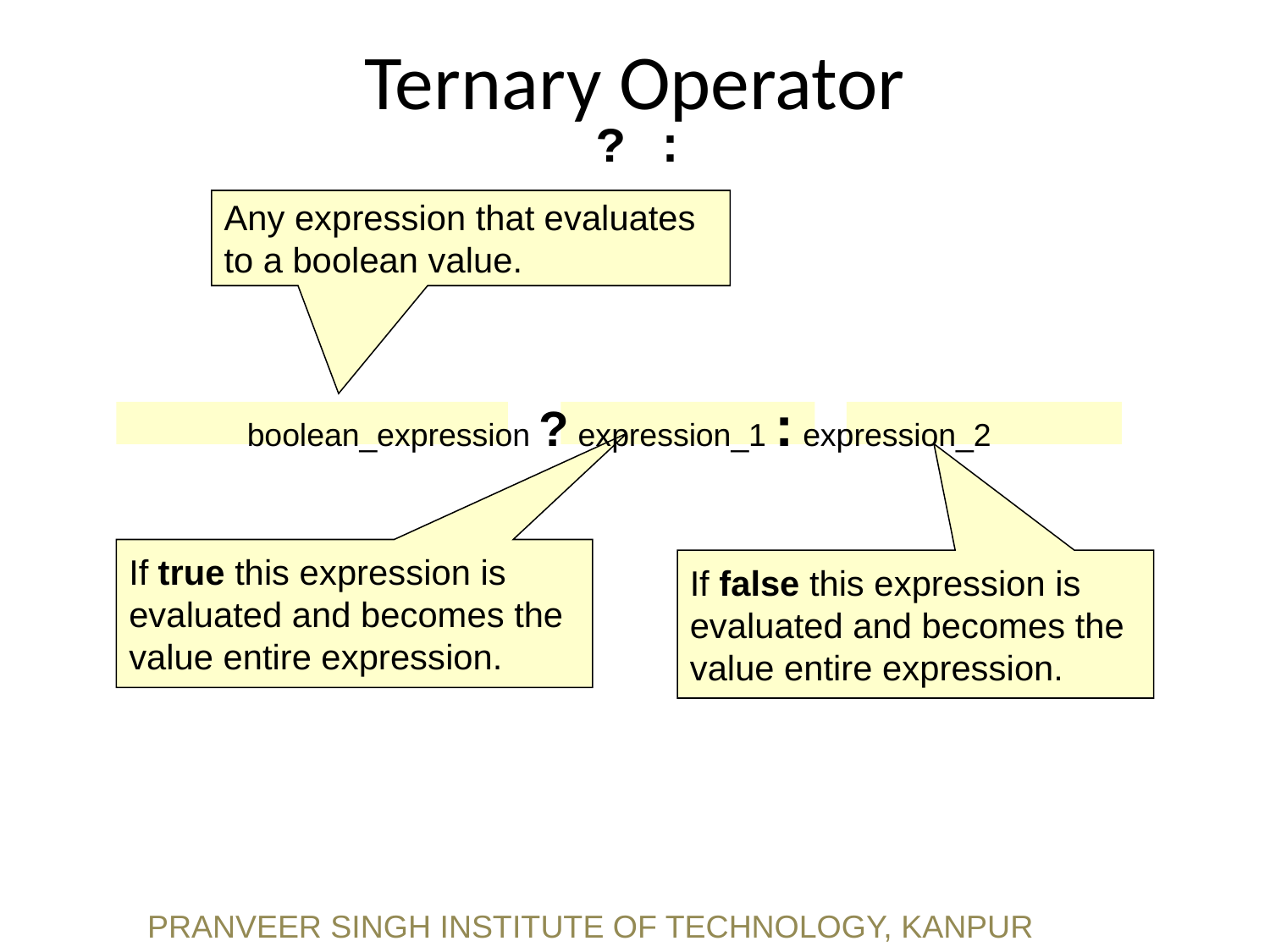

# Ternary Operator ? :
Any expression that evaluates
to a boolean value.
boolean_expression ? expression_1 : expression_2

If true this expression is
evaluated and becomes the
value entire expression.
If false this expression is
evaluated and becomes the
value entire expression.
PRANVEER SINGH INSTITUTE OF TECHNOLOGY, KANPUR